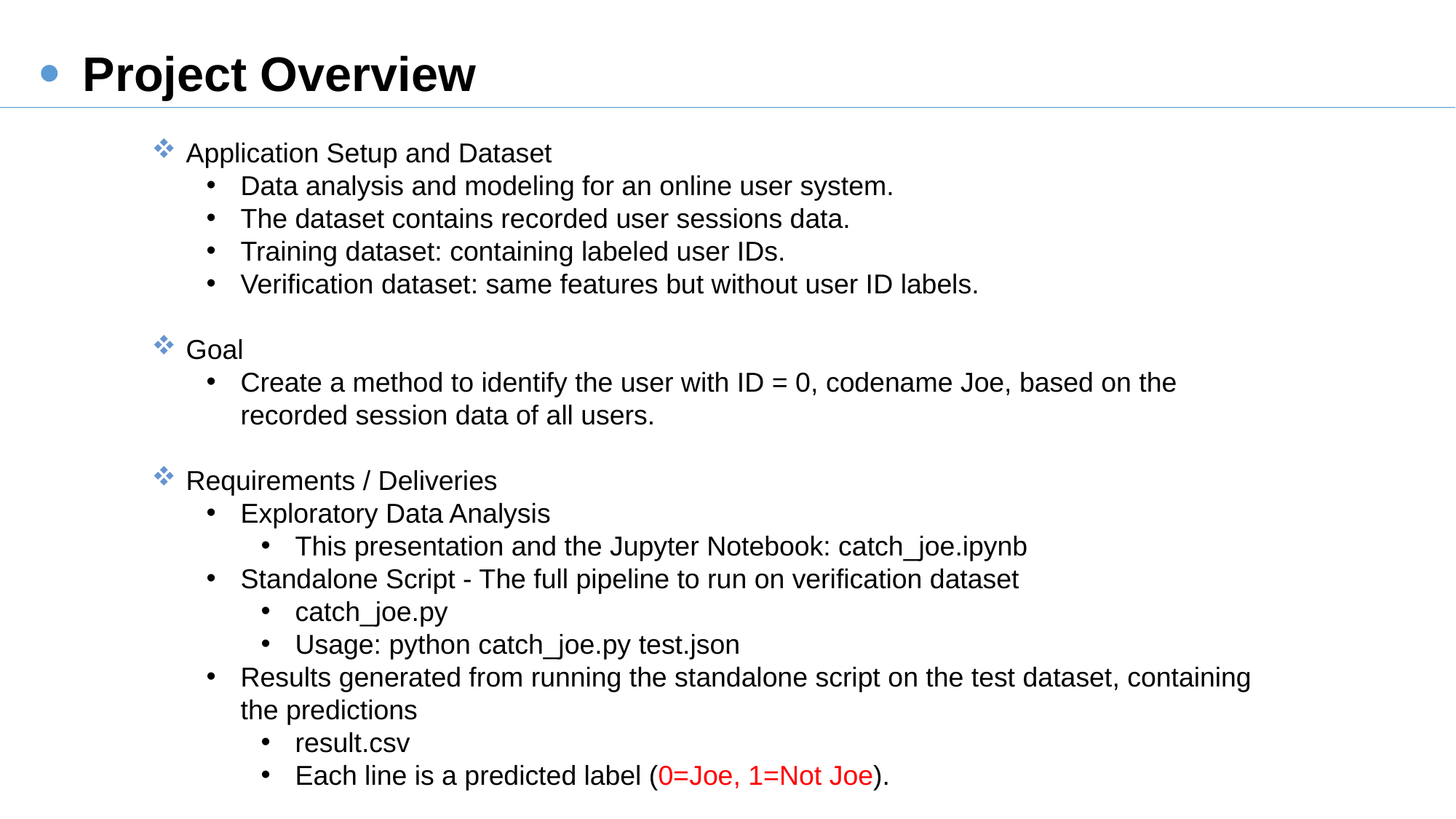

Project Overview

Application Setup and Dataset
Data analysis and modeling for an online user system.
The dataset contains recorded user sessions data.
Training dataset: containing labeled user IDs.
Verification dataset: same features but without user ID labels.

Goal
Create a method to identify the user with ID = 0, codename Joe, based on the recorded session data of all users.

Requirements / Deliveries
Exploratory Data Analysis
This presentation and the Jupyter Notebook: catch_joe.ipynb
Standalone Script - The full pipeline to run on verification dataset
catch_joe.py
Usage: python catch_joe.py test.json
Results generated from running the standalone script on the test dataset, containing the predictions
result.csv
Each line is a predicted label (0=Joe, 1=Not Joe).